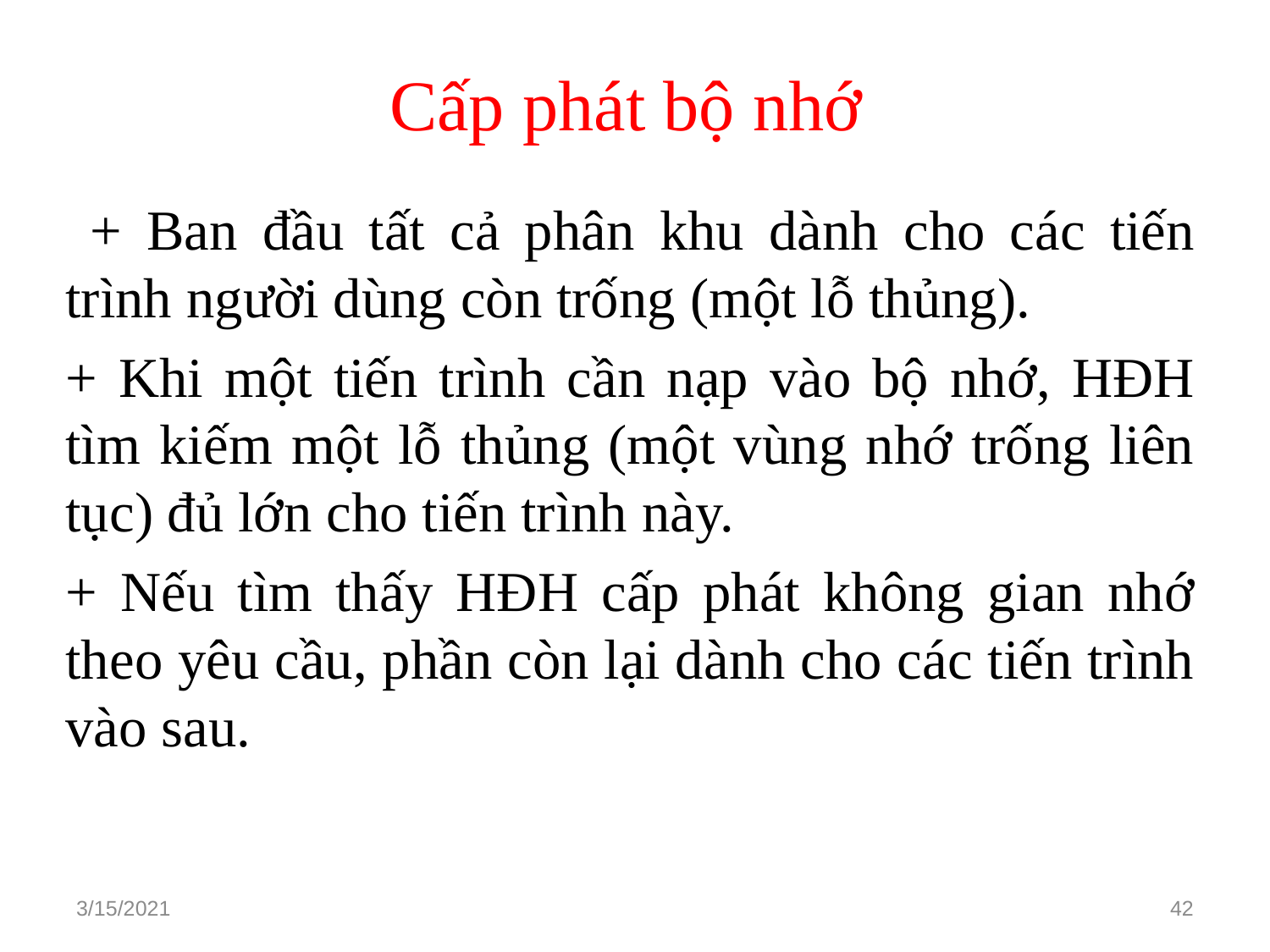

# Cấp phát bộ nhớ
 + Ban đầu tất cả phân khu dành cho các tiến trình người dùng còn trống (một lỗ thủng).
+ Khi một tiến trình cần nạp vào bộ nhớ, HĐH tìm kiếm một lỗ thủng (một vùng nhớ trống liên tục) đủ lớn cho tiến trình này.
+ Nếu tìm thấy HĐH cấp phát không gian nhớ theo yêu cầu, phần còn lại dành cho các tiến trình vào sau.
3/15/2021
42